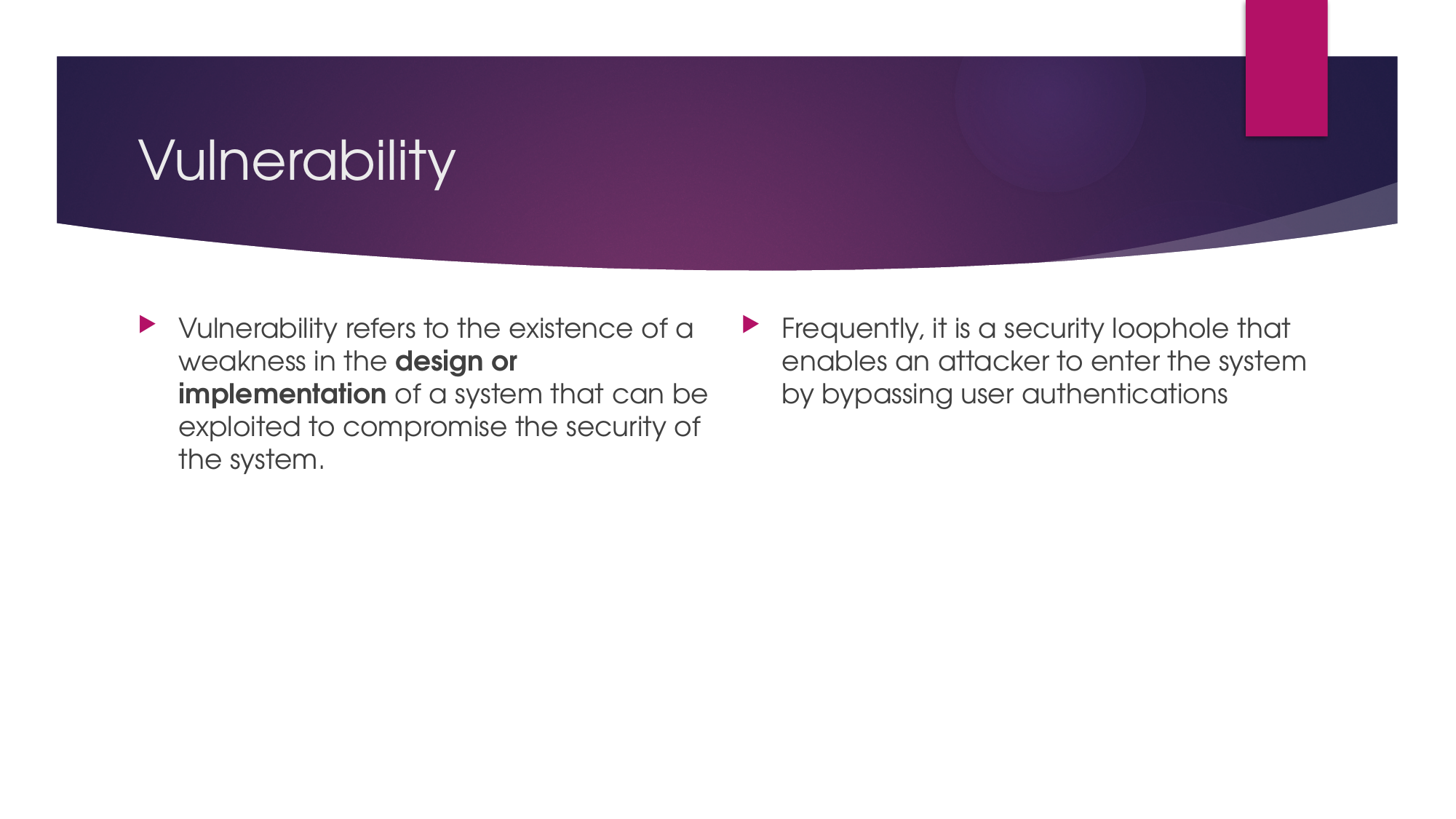

# Vulnerability
Vulnerability refers to the existence of a weakness in the design or implementation of a system that can be exploited to compromise the security of the system.
Frequently, it is a security loophole that enables an attacker to enter the system by bypassing user authentications